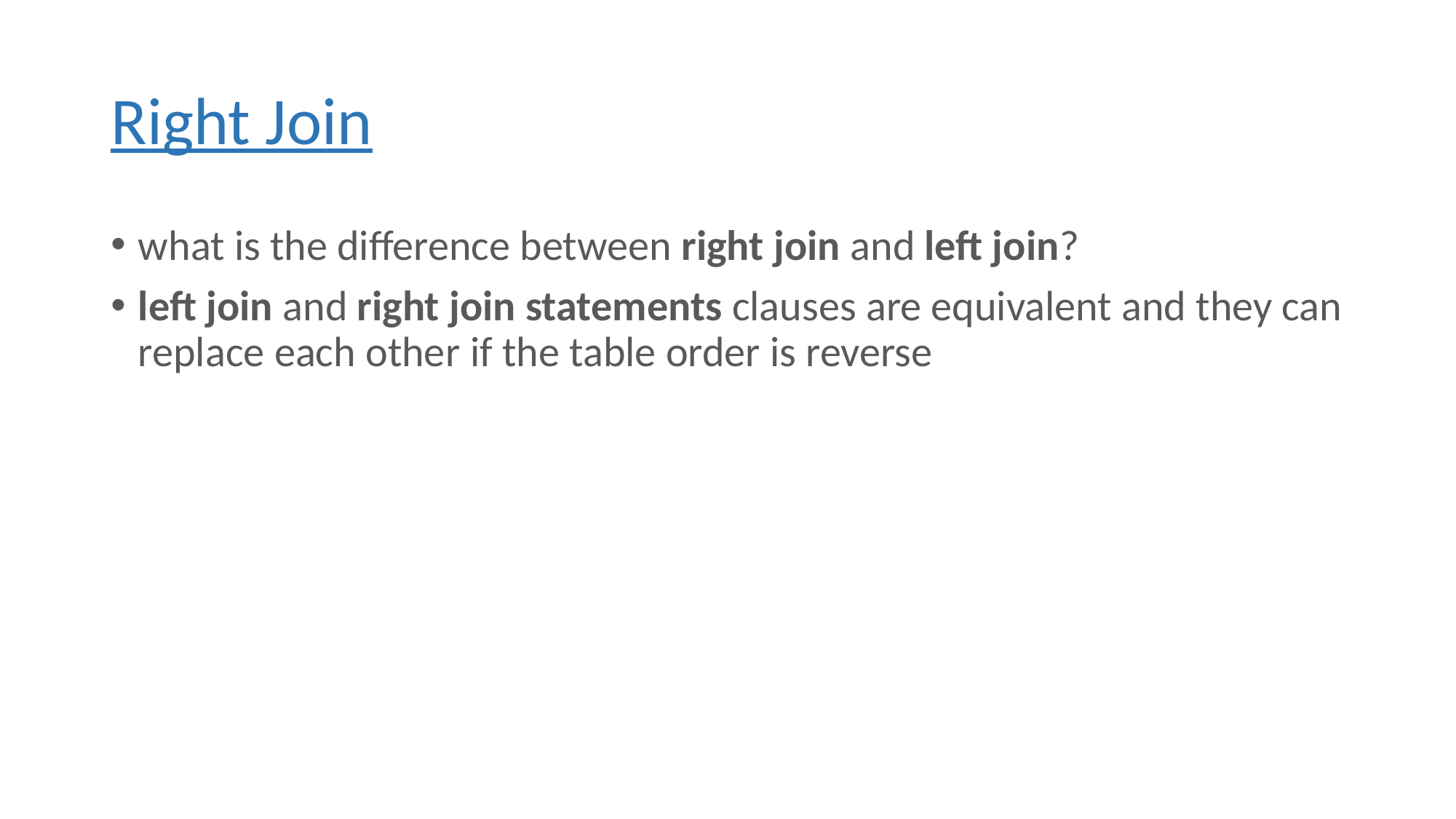

# Right Join
what is the difference between right join and left join?
left join and right join statements clauses are equivalent and they can replace each other if the table order is reverse